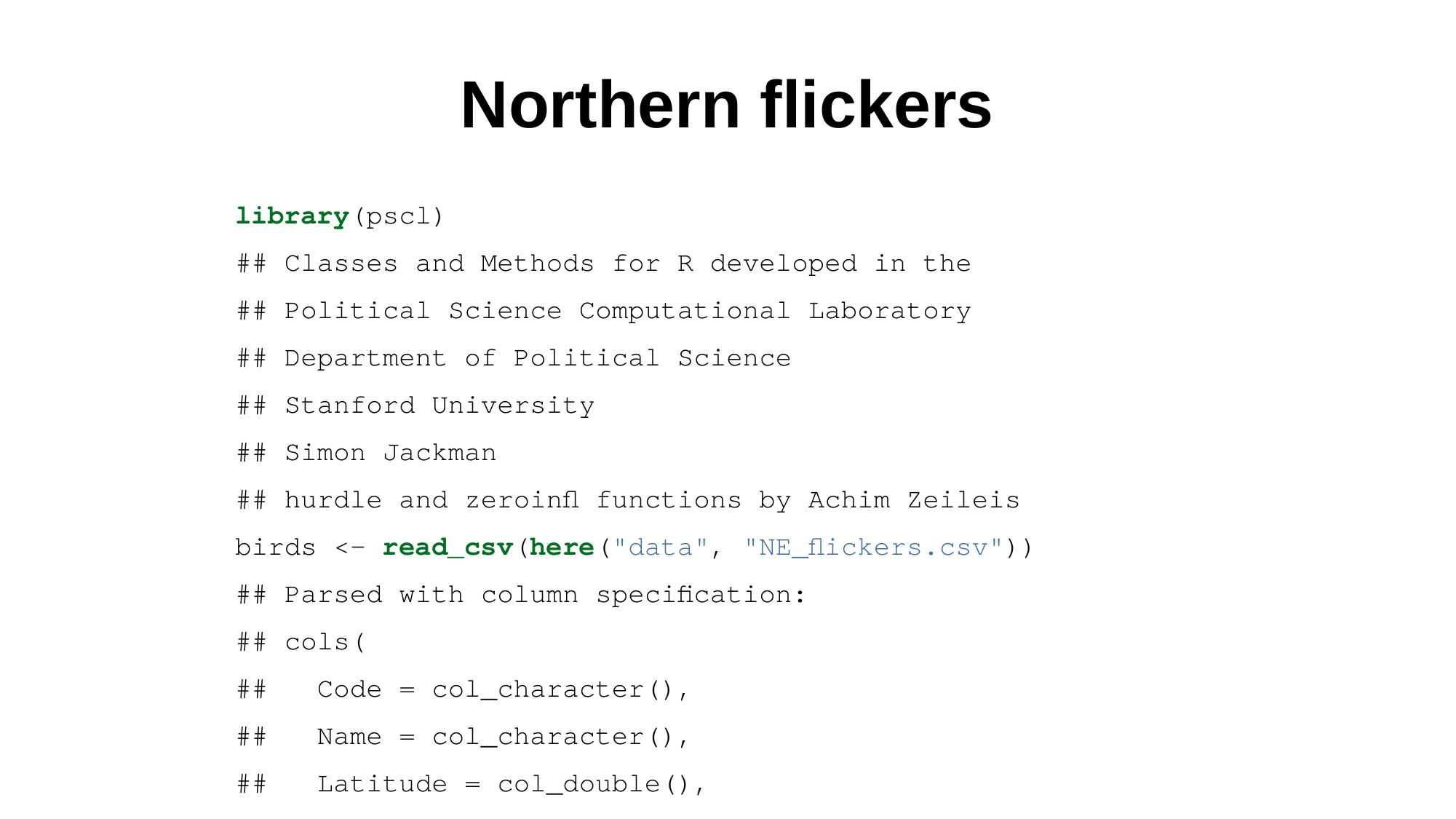

# Northern flickers
library(pscl)
## Classes and Methods for R developed in the
## Political Science Computational Laboratory
## Department of Political Science
## Stanford University
## Simon Jackman
## hurdle and zeroinfl functions by Achim Zeileis
birds <- read_csv(here("data", "NE_flickers.csv"))
## Parsed with column specification:
## cols(
##   Code = col_character(),
##   Name = col_character(),
##   Latitude = col_double(),
##   Longitude = col_double(),
##   hours = col_double(),
##   Count = col_double()
## )
m2 <- zeroinfl(Count ~ 1, data = birds)
m2
##
## Call:
## zeroinfl(formula = Count ~ 1, data = birds)
##
## Count model coefficients (poisson with log link):
## (Intercept)
##       3.175
##
## Zero-inflation model coefficients (binomial with logit link):
## (Intercept)
##       1.125